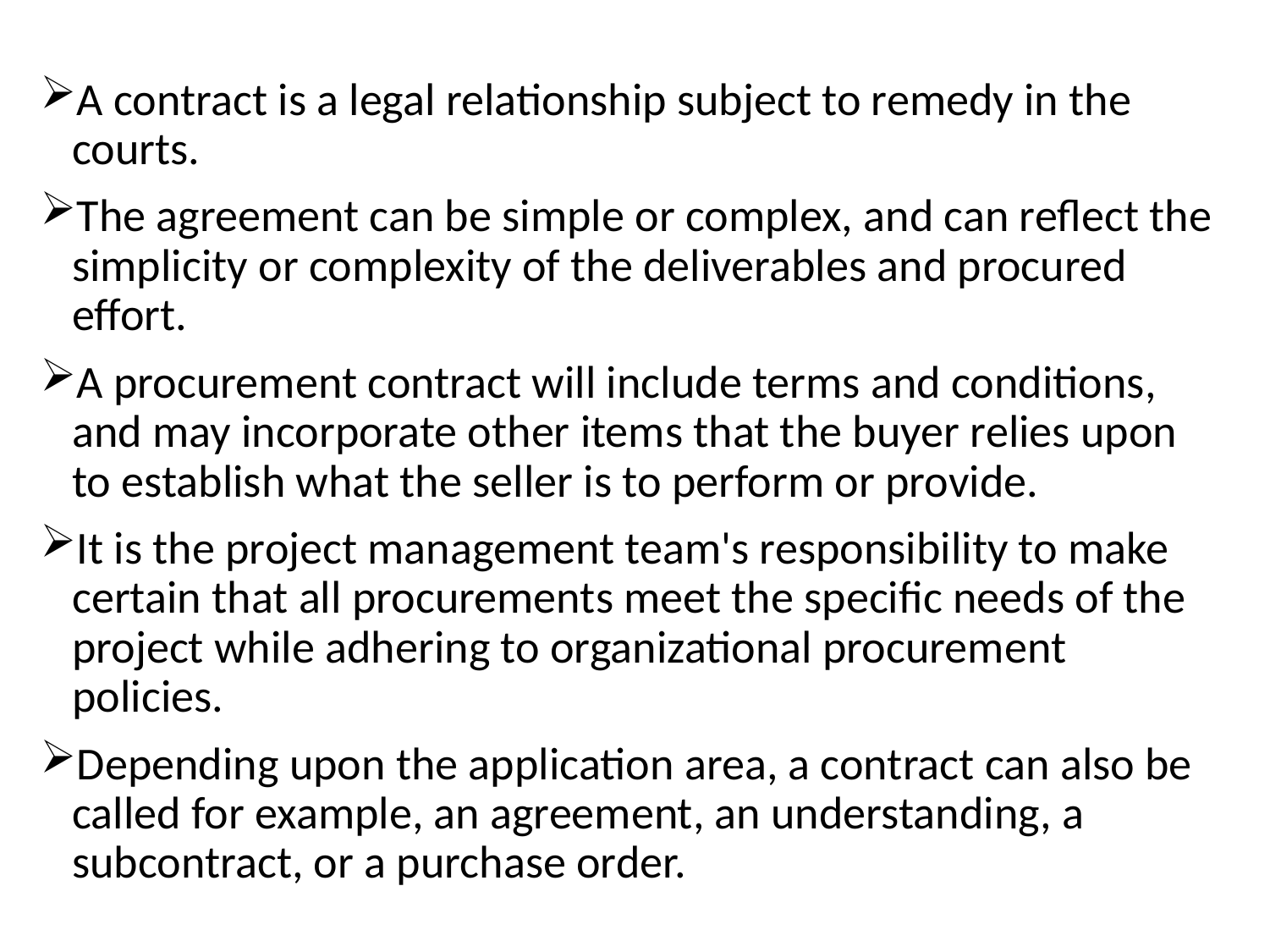

A contract is a legal relationship subject to remedy in the courts.
The agreement can be simple or complex, and can reflect the simplicity or complexity of the deliverables and procured effort.
A procurement contract will include terms and conditions, and may incorporate other items that the buyer relies upon to establish what the seller is to perform or provide.
It is the project management team's responsibility to make certain that all procurements meet the specific needs of the project while adhering to organizational procurement policies.
Depending upon the application area, a contract can also be called for example, an agreement, an understanding, a subcontract, or a purchase order.